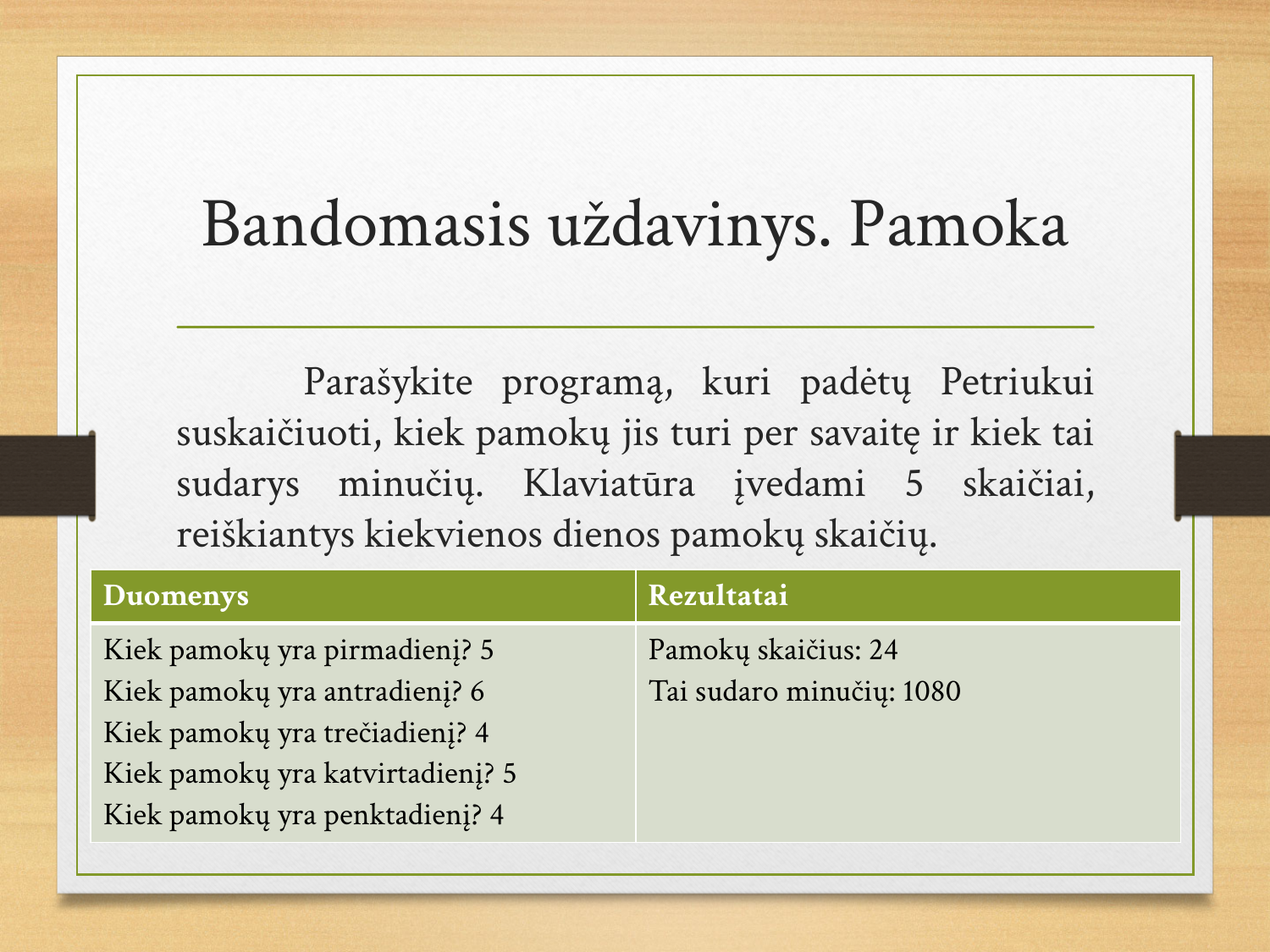

# Bandomasis uždavinys. Pamoka
	Parašykite programą, kuri padėtų Petriukui suskaičiuoti, kiek pamokų jis turi per savaitę ir kiek tai sudarys minučių. Klaviatūra įvedami 5 skaičiai, reiškiantys kiekvienos dienos pamokų skaičių.

| Duomenys | Rezultatai |
| --- | --- |
| Kiek pamokų yra pirmadienį? 5 Kiek pamokų yra antradienį? 6 Kiek pamokų yra trečiadienį? 4 Kiek pamokų yra katvirtadienį? 5 Kiek pamokų yra penktadienį? 4 | Pamokų skaičius: 24 Tai sudaro minučių: 1080 |